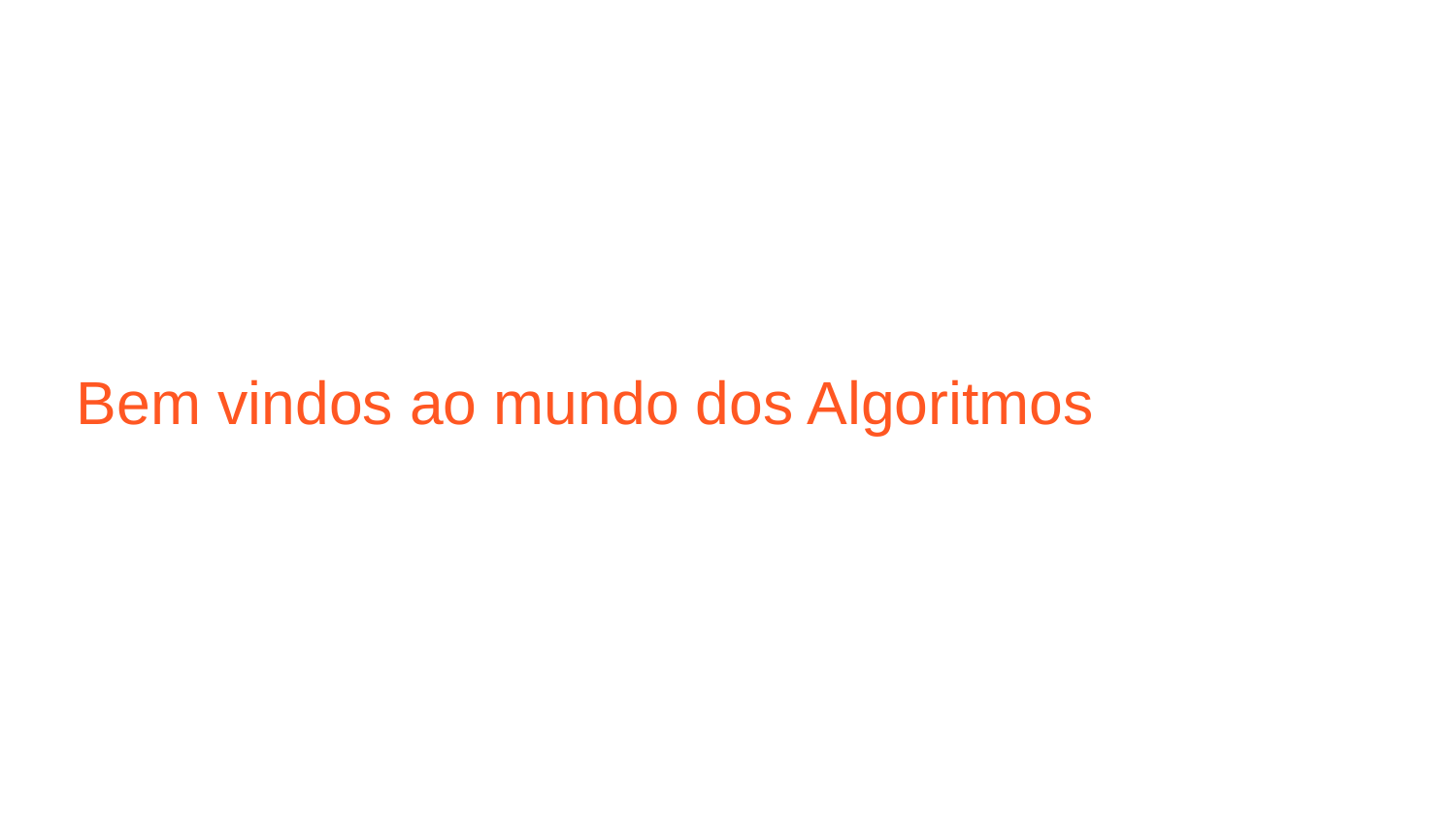

#
Bem vindos ao mundo dos Algoritmos